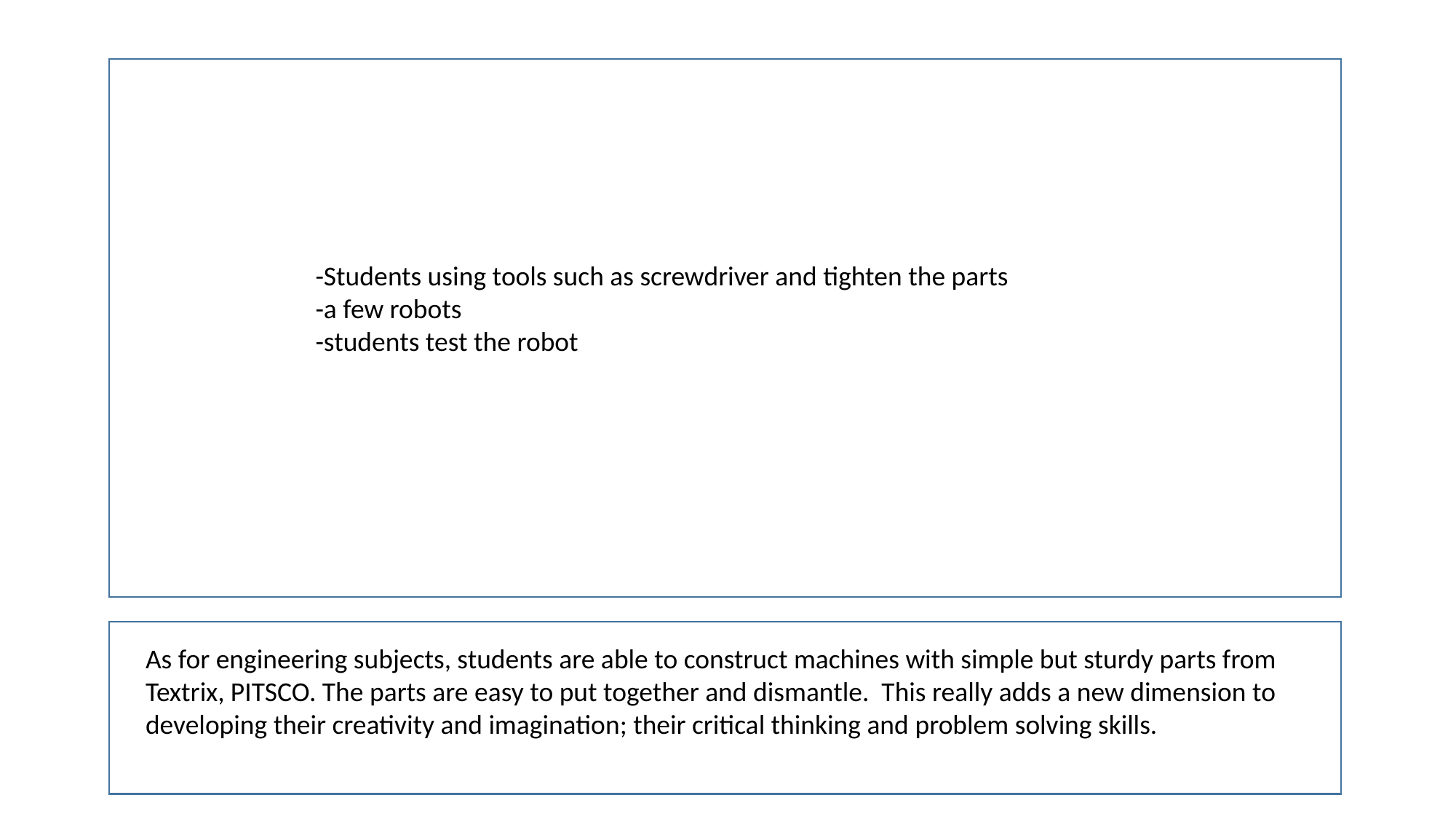

-Students using tools such as screwdriver and tighten the parts
-a few robots
-students test the robot

As for engineering subjects, students are able to construct machines with simple but sturdy parts from Textrix, PITSCO. The parts are easy to put together and dismantle.  This really adds a new dimension to developing their creativity and imagination; their critical thinking and problem solving skills.